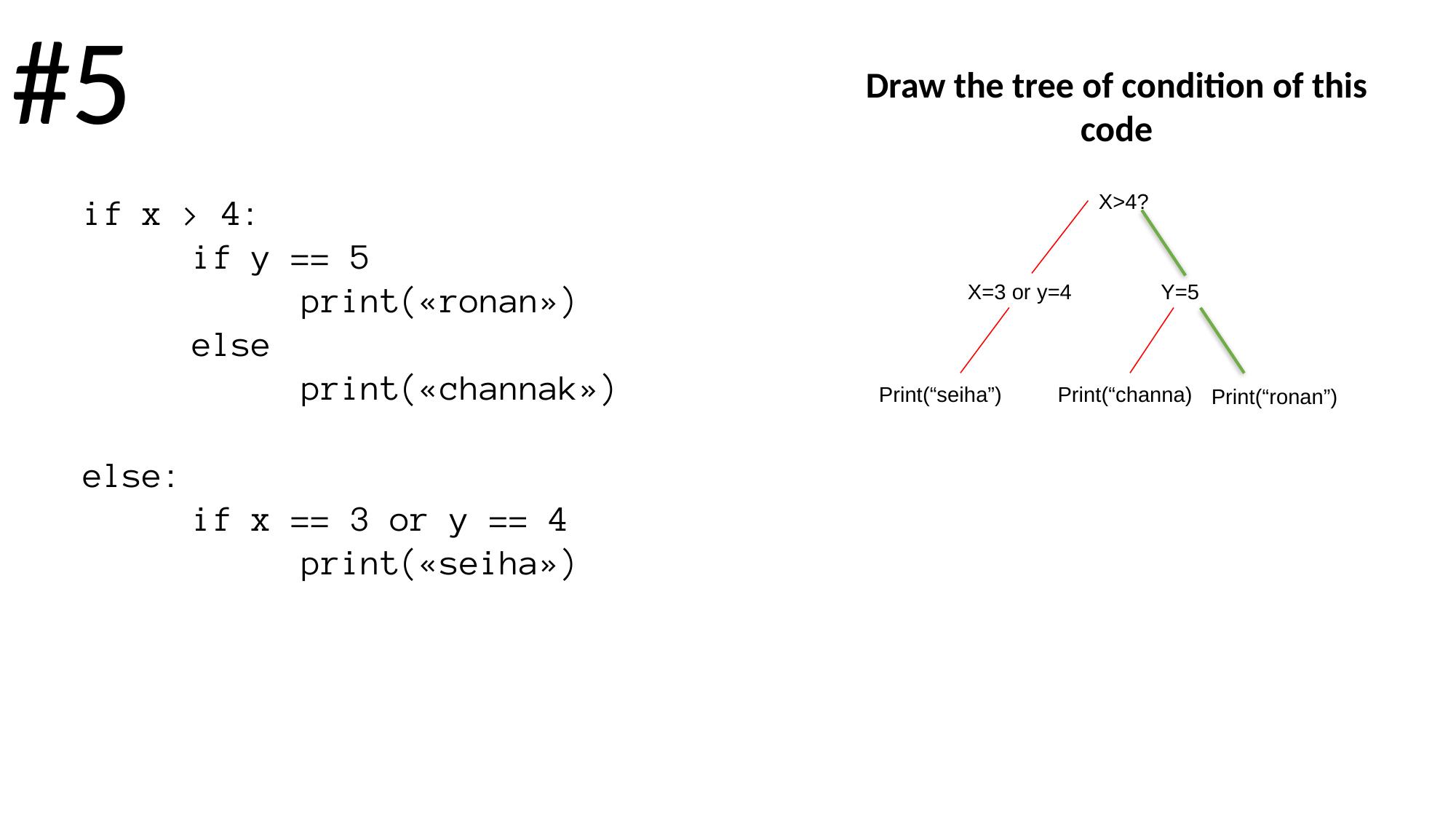

#5
Draw the tree of condition of this
code
X>4?
if x > 4:
	if y == 5
		print(«ronan»)
	else
		print(«channak»)

else:
	if x == 3 or y == 4
		print(«seiha»)

X=3 or y=4
Y=5
Print(“seiha”)
Print(“channa)
Print(“ronan”)